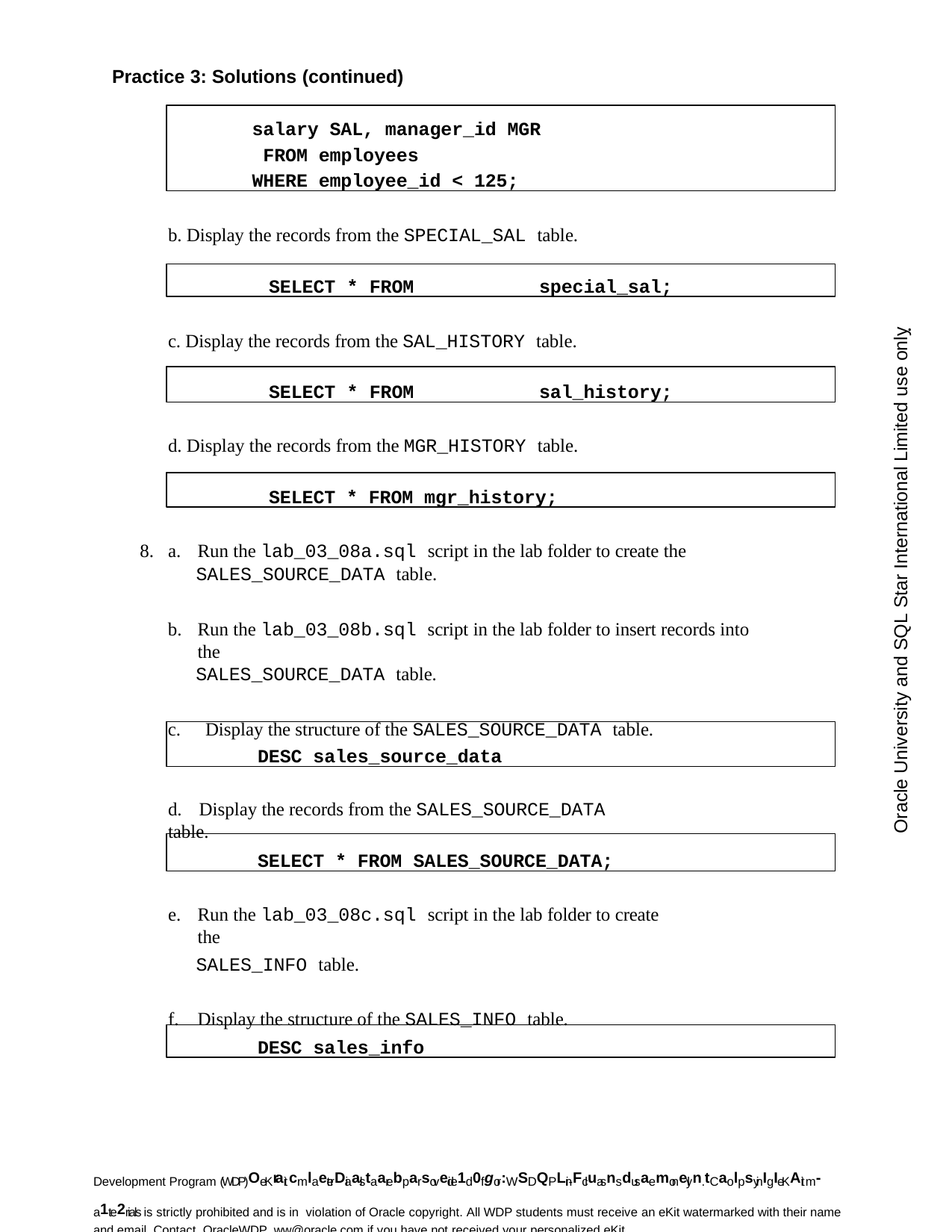

Practice 3: Solutions (continued)
salary SAL, manager_id MGR  FROM employees
WHERE employee_id < 125;
b. Display the records from the SPECIAL_SAL table.
SELECT * FROM	special_sal;
Oracle University and SQL Star International Limited use onlyฺ
c. Display the records from the SAL_HISTORY table.
SELECT * FROM	sal_history;
d. Display the records from the MGR_HISTORY table.
SELECT * FROM mgr_history;
a.	Run the lab_03_08a.sql script in the lab folder to create the
SALES_SOURCE_DATA table.

Run the lab_03_08b.sql script in the lab folder to insert records into the
SALES_SOURCE_DATA table.

Display the structure of the SALES_SOURCE_DATA table.

DESC sales_source_data
d.	Display the records from the SALES_SOURCE_DATA table.
SELECT * FROM SALES_SOURCE_DATA;
Run the lab_03_08c.sql script in the lab folder to create the
SALES_INFO table.

Display the structure of the SALES_INFO table.
DESC sales_info
Development Program (WDP)OeKrait cmlaeterDiaalstaarebparsoveide1d0fgor:WSDQPLin-Fcluasns dusaemonelyn. tCaolpsyinIgI eKAit m- a1te2rials is strictly prohibited and is in  violation of Oracle copyright. All WDP students must receive an eKit watermarked with their name and email. Contact  OracleWDP_ww@oracle.com if you have not received your personalized eKit.